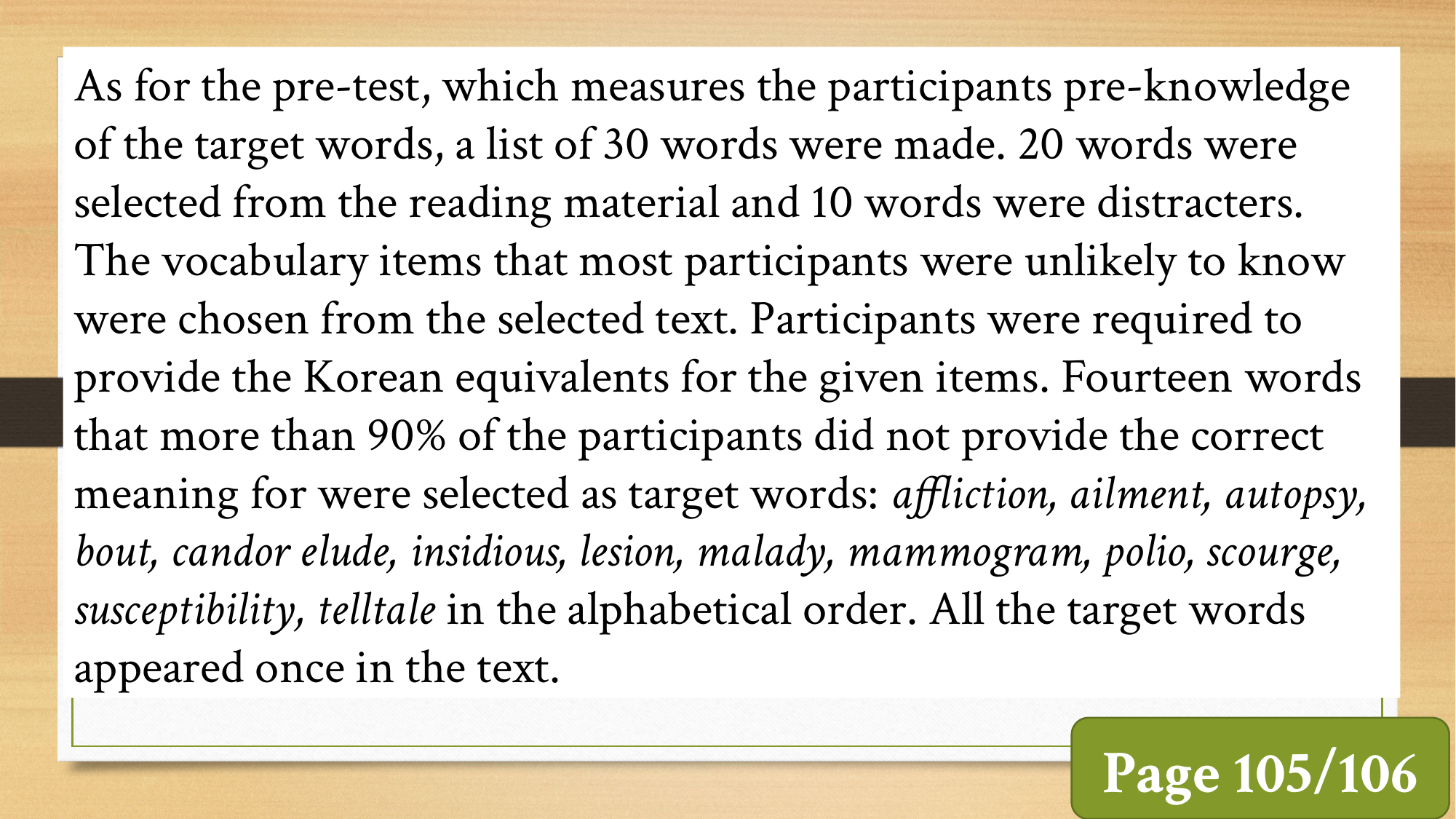

As for the pre-test, which measures the participants pre-knowledge of the target words, a list of 30 words were made. 20 words were selected from the reading material and 10 words were distracters. The vocabulary items that most participants were unlikely to know were chosen from the selected text. Participants were required to provide the Korean equivalents for the given items. Fourteen words that more than 90% of the participants did not provide the correct meaning for were selected as target words: affliction, ailment, autopsy, bout, candor elude, insidious, lesion, malady, mammogram, polio, scourge, susceptibility, telltale in the alphabetical order. All the target words appeared once in the text.
Page 105/106